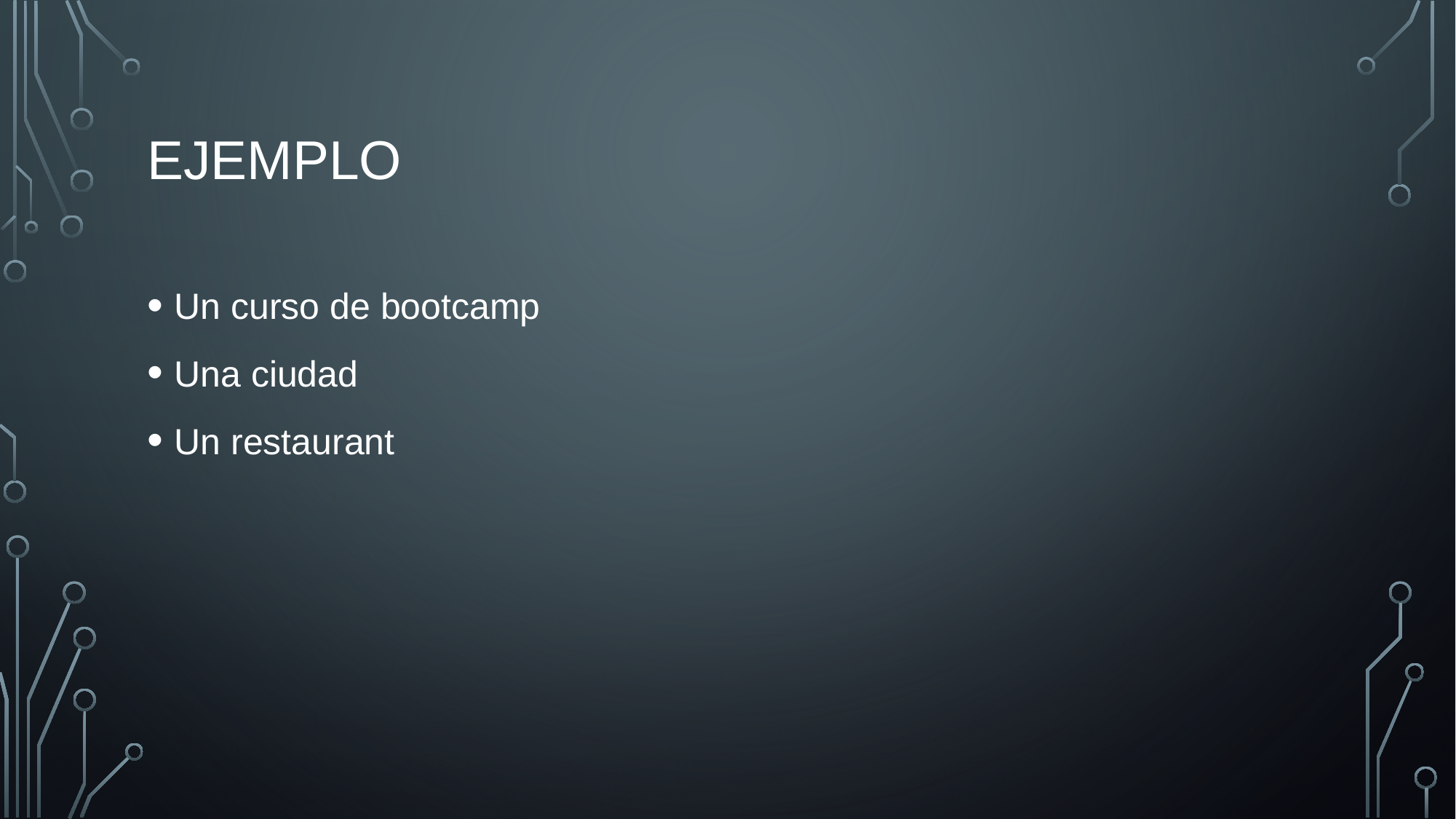

# ejemplo
Un curso de bootcamp
Una ciudad
Un restaurant